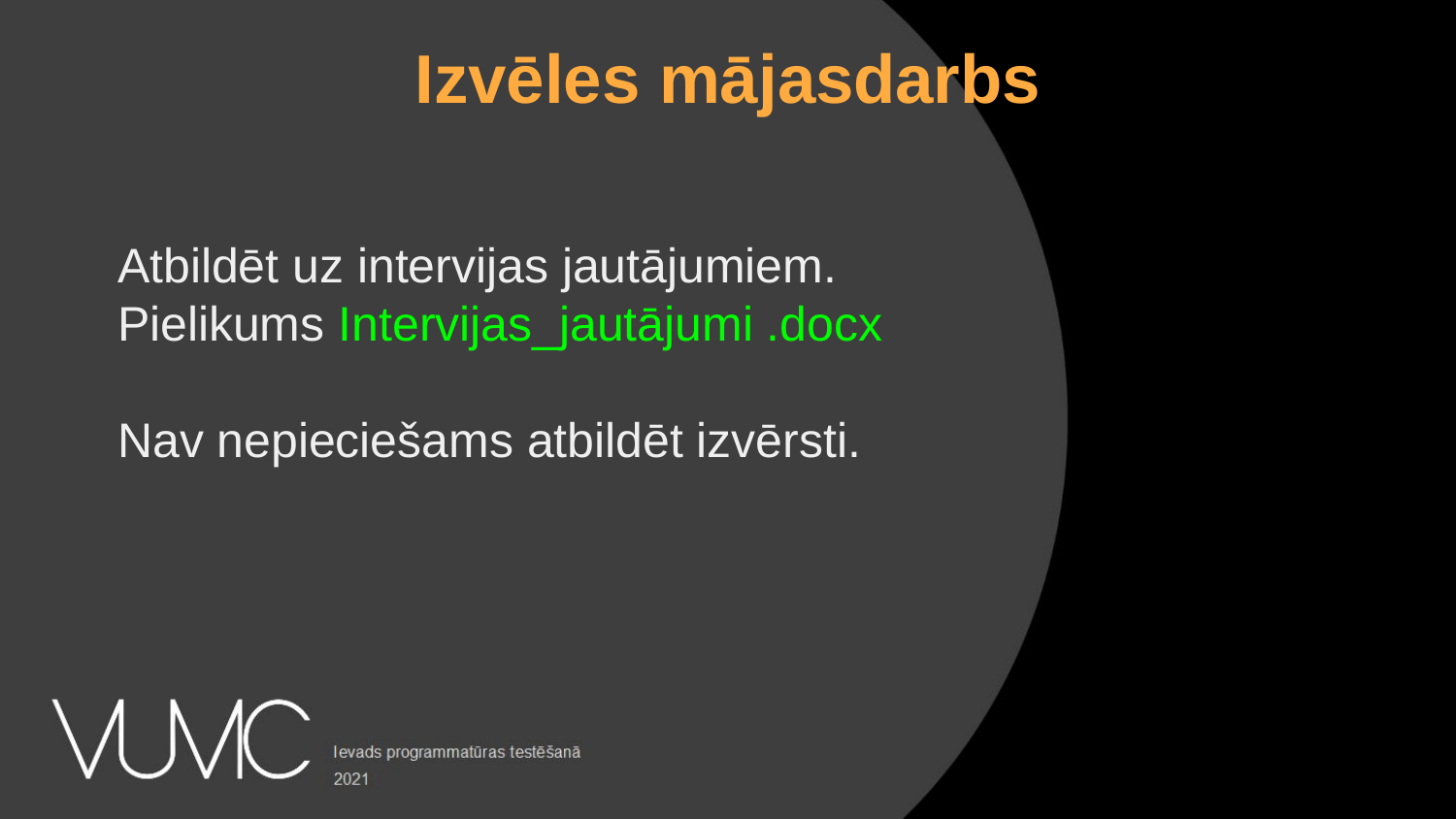

Izvēles mājasdarbs
Atbildēt uz intervijas jautājumiem.
Pielikums Intervijas_jautājumi .docx

Nav nepieciešams atbildēt izvērsti.